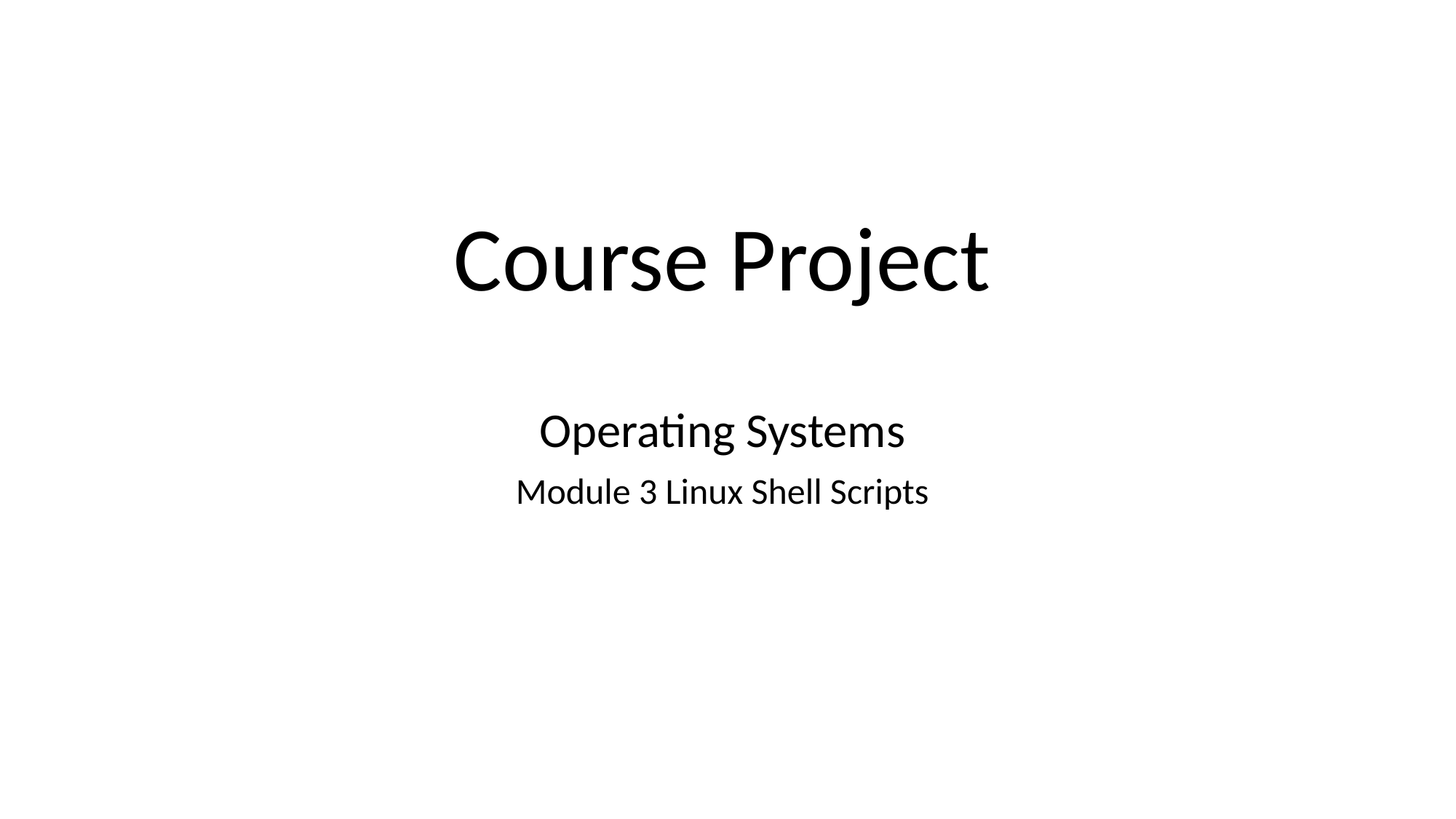

# Course Project
Operating Systems
Module 3 Linux Shell Scripts